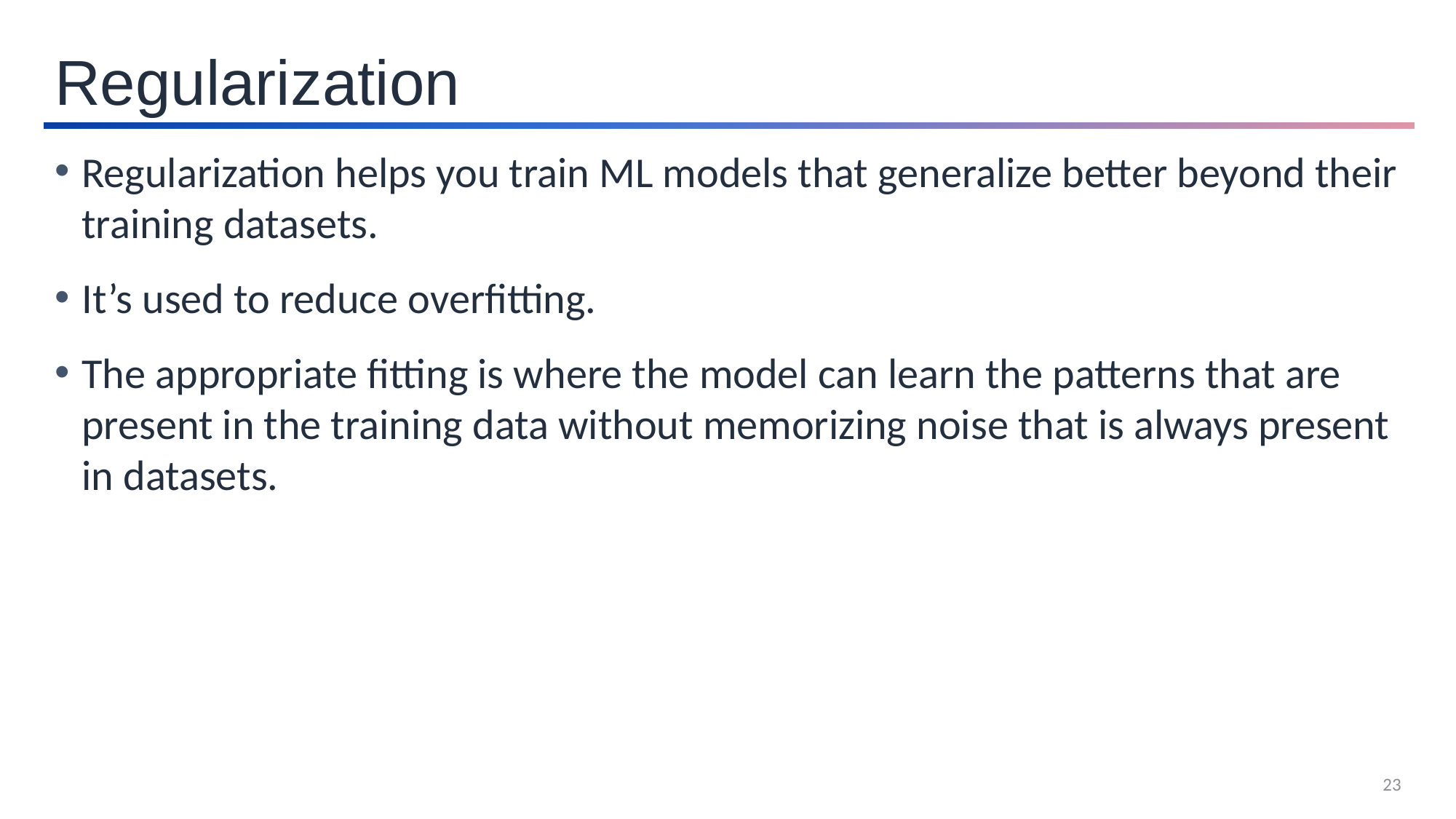

Regularization
Regularization helps you train ML models that generalize better beyond their training datasets.
It’s used to reduce overfitting.
The appropriate fitting is where the model can learn the patterns that are present in the training data without memorizing noise that is always present in datasets.
23